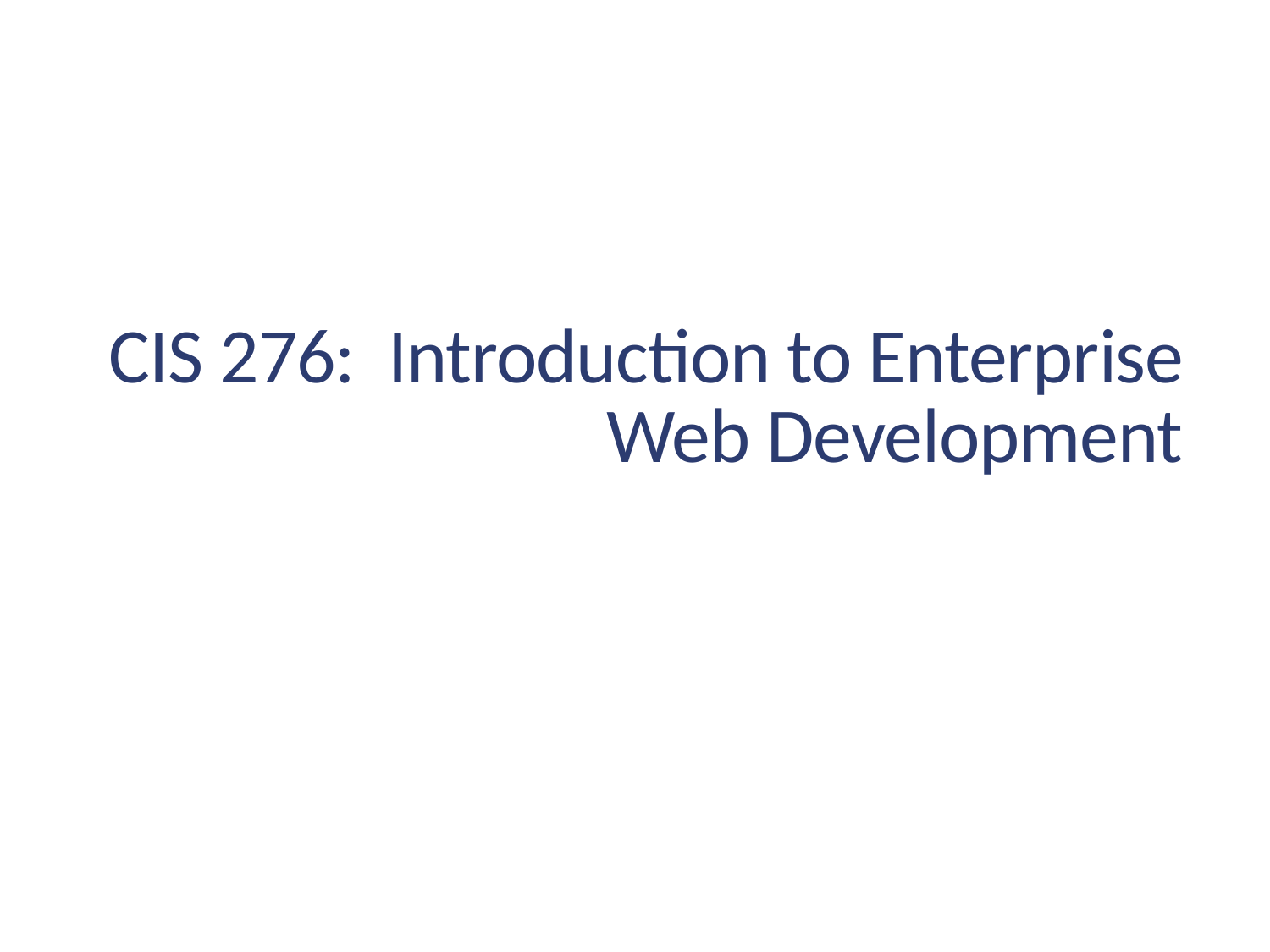

# CIS 276:  Introduction to Enterprise Web Development